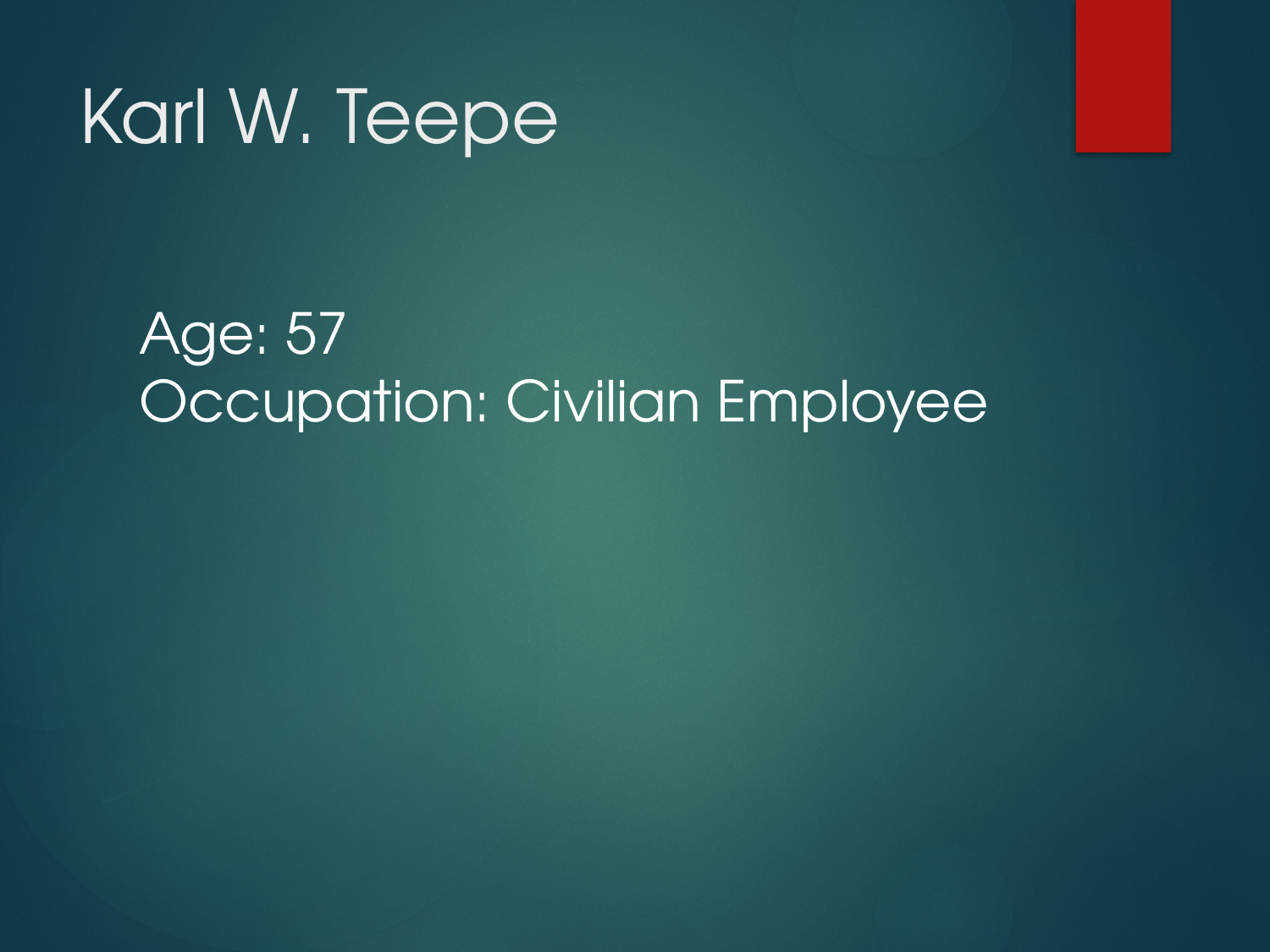

# Karl W. Teepe

Age: 57
Occupation: Civilian Employee